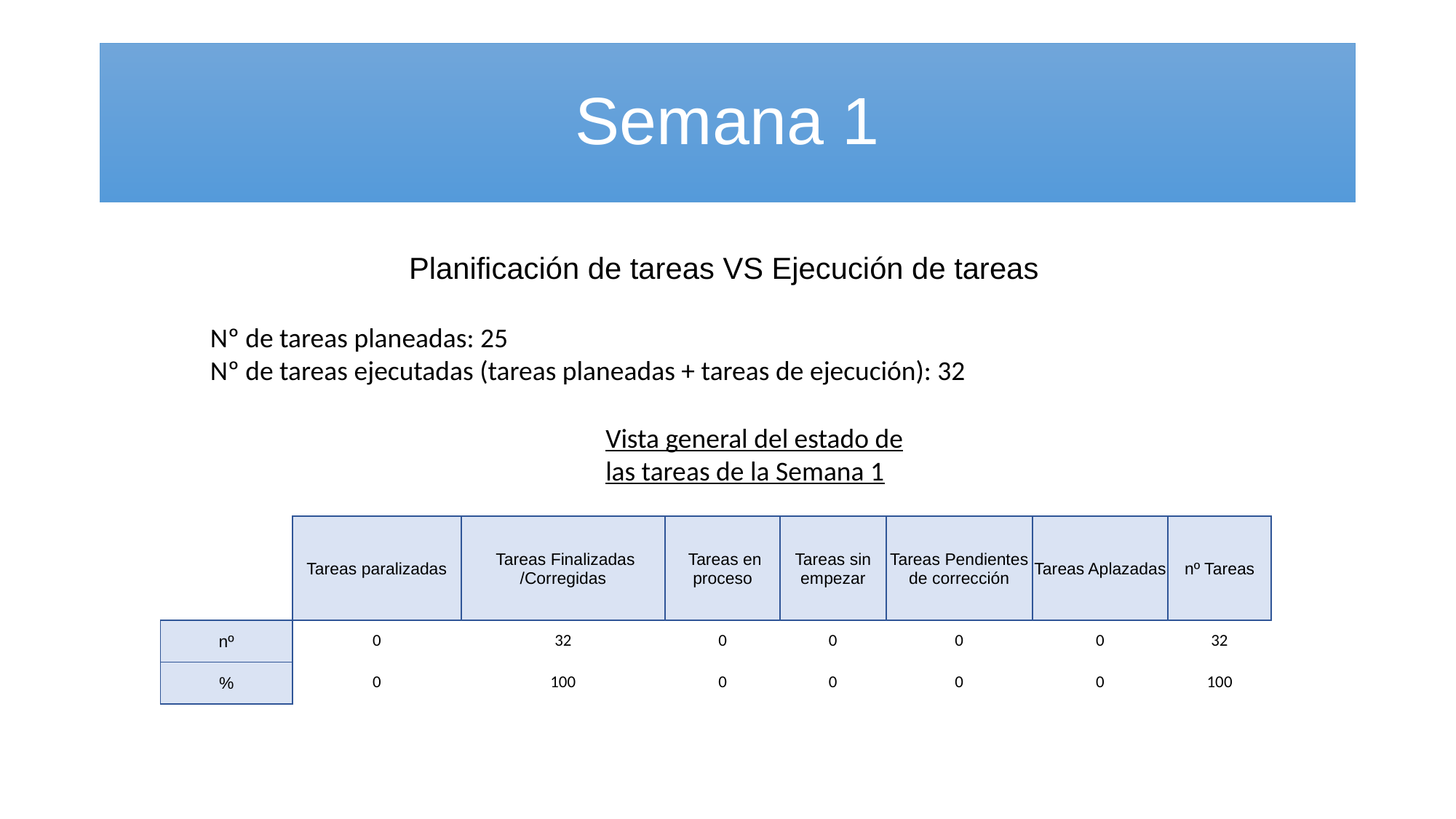

# Semana 1
Planificación de tareas VS Ejecución de tareas
Nº de tareas planeadas: 25
Nº de tareas ejecutadas (tareas planeadas + tareas de ejecución): 32
Vista general del estado de las tareas de la Semana 1
|  | Tareas paralizadas | Tareas Finalizadas /Corregidas | Tareas en proceso | Tareas sin empezar | Tareas Pendientes de corrección | Tareas Aplazadas | nº Tareas |
| --- | --- | --- | --- | --- | --- | --- | --- |
| nº | 0 | 32 | 0 | 0 | 0 | 0 | 32 |
| % | 0 | 100 | 0 | 0 | 0 | 0 | 100 |